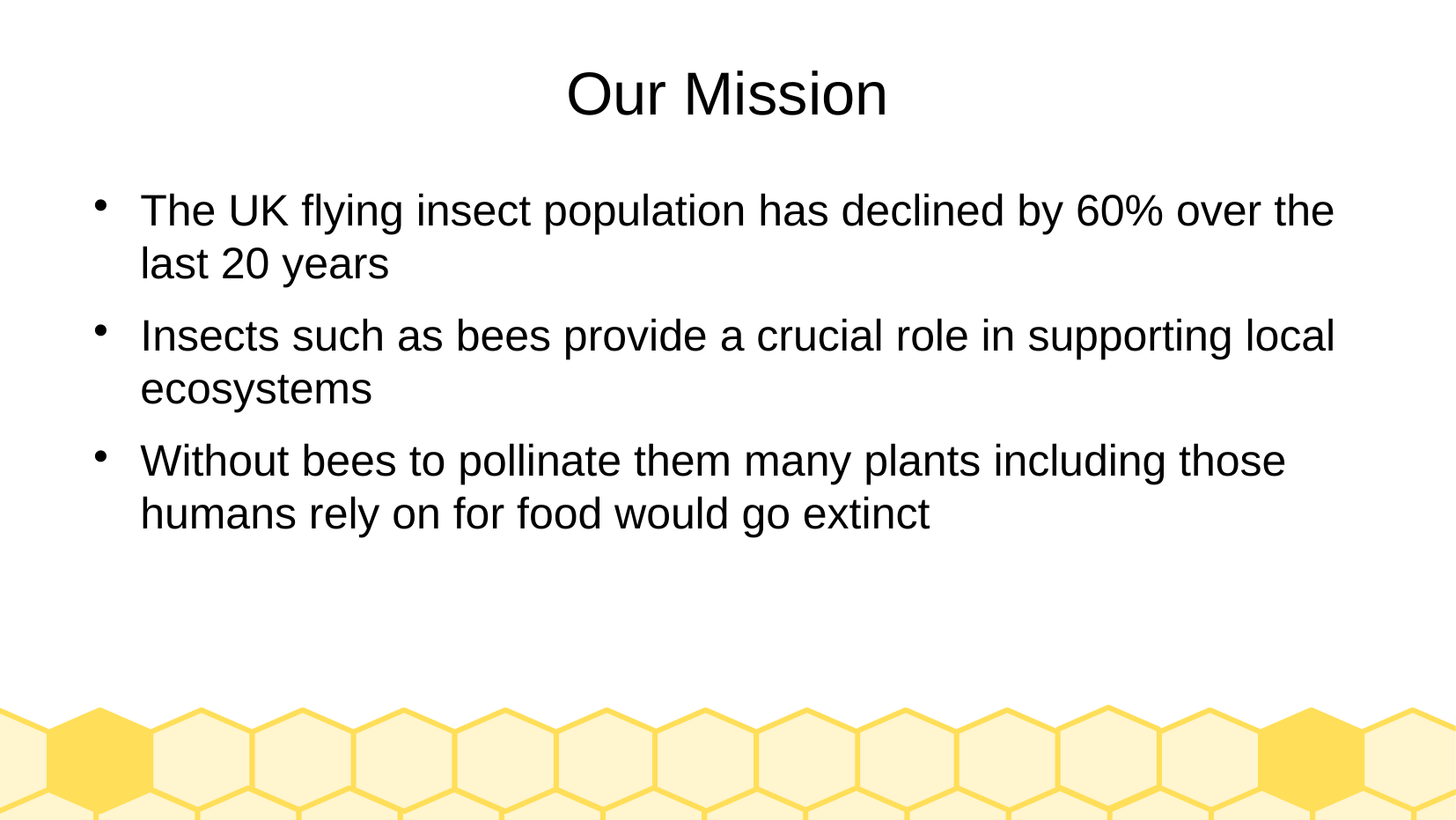

# Our Mission
The UK flying insect population has declined by 60% over the last 20 years
Insects such as bees provide a crucial role in supporting local ecosystems
Without bees to pollinate them many plants including those humans rely on for food would go extinct